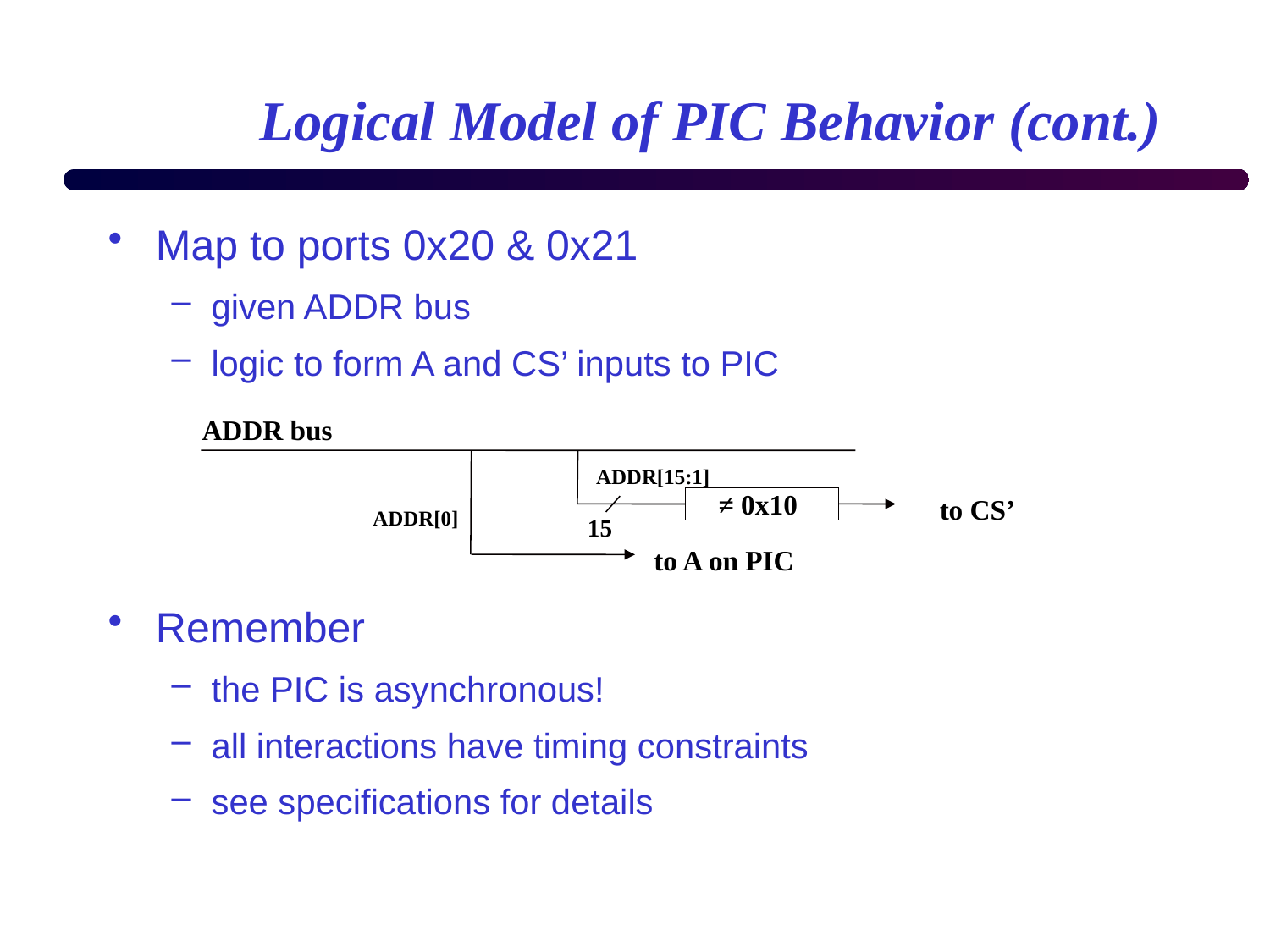

# Logical Model of PIC Behavior (cont.)
Map to ports 0x20 & 0x21
given ADDR bus
logic to form A and CS’ inputs to PIC

Remember
the PIC is asynchronous!
all interactions have timing constraints
see specifications for details
ADDR bus

ADDR[15:1]
≠ 0x10

to CS’

ADDR[0]

15
to A on PIC